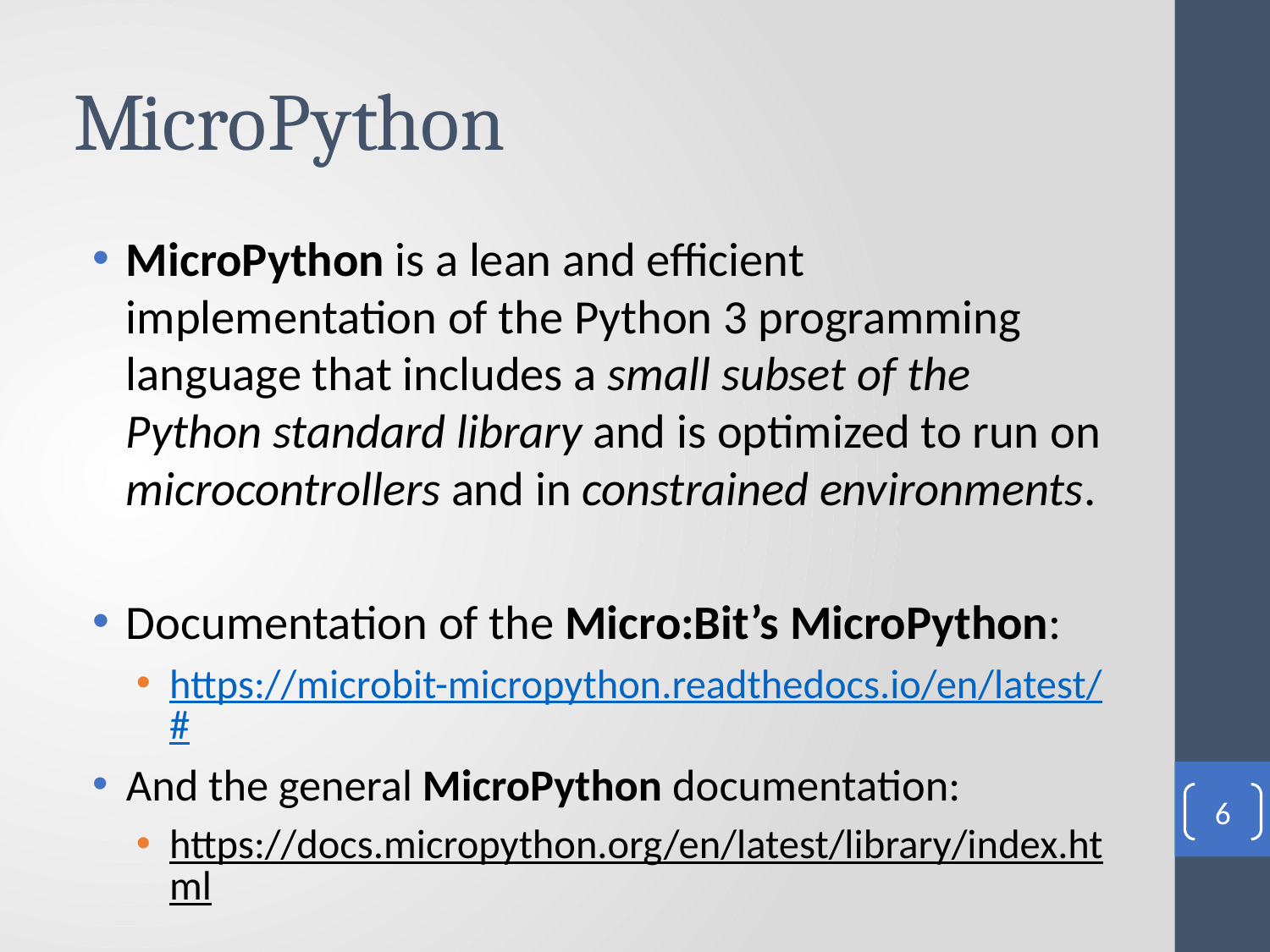

# MicroPython
MicroPython is a lean and efficient implementation of the Python 3 programming language that includes a small subset of the Python standard library and is optimized to run on microcontrollers and in constrained environments.

Documentation of the Micro:Bit’s MicroPython:
https://microbit-micropython.readthedocs.io/en/latest/#
And the general MicroPython documentation:
https://docs.micropython.org/en/latest/library/index.html
6